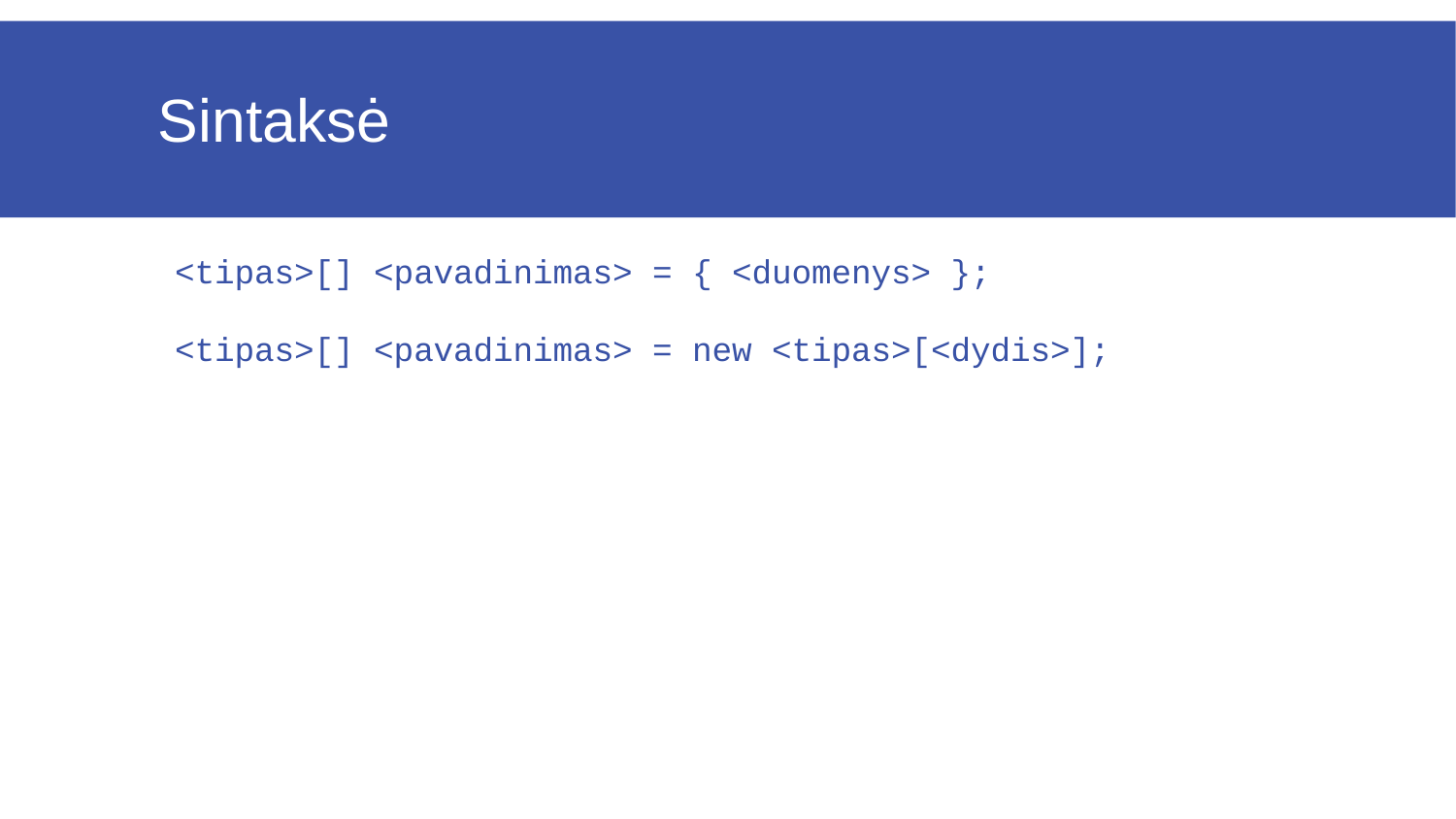

# Sintaksė
<tipas>[] <pavadinimas> = { <duomenys> };

<tipas>[] <pavadinimas> = new <tipas>[<dydis>];